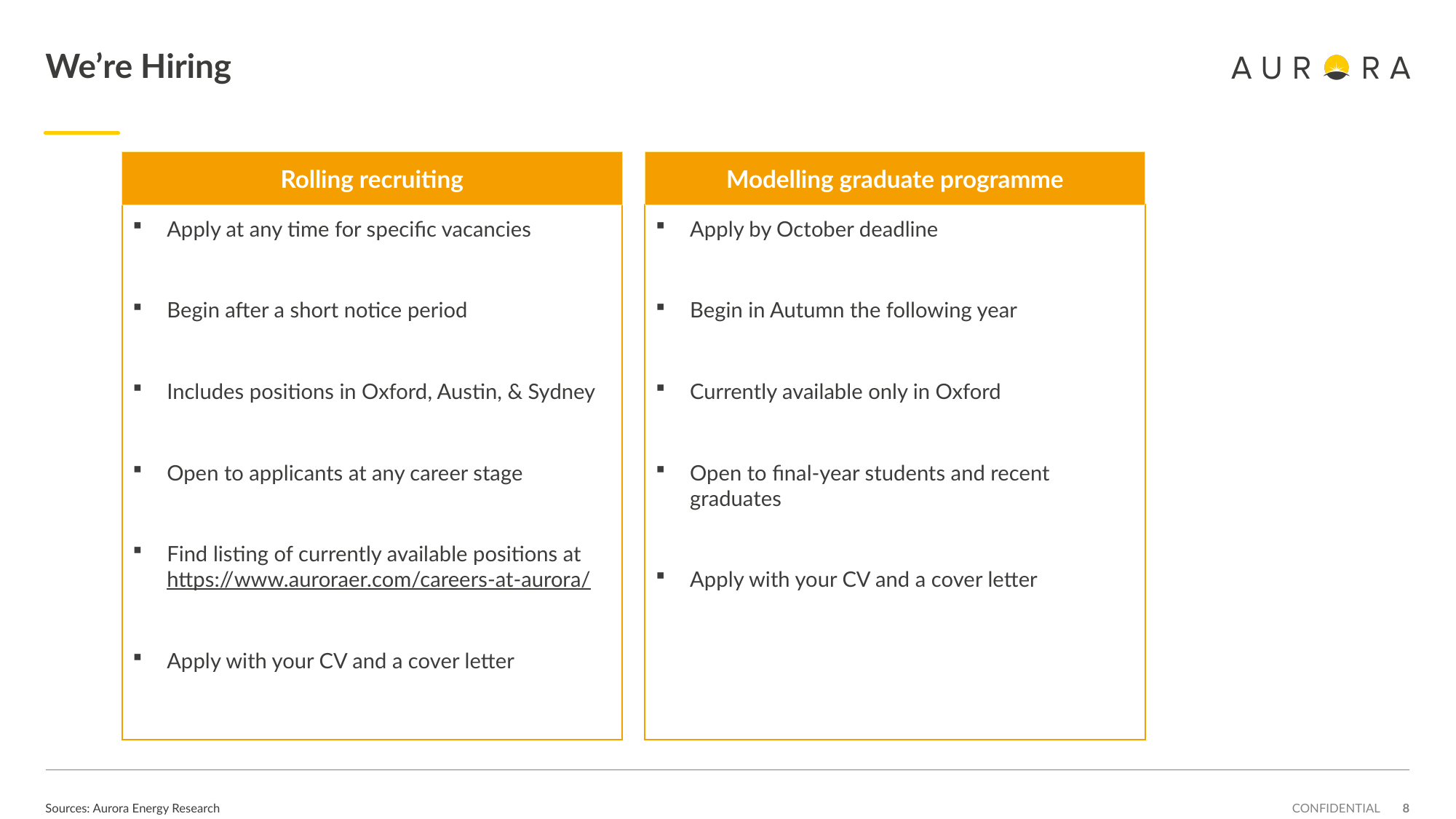

# We’re Hiring
Rolling recruiting
Modelling graduate programme
Apply by October deadline

Begin in Autumn the following year

Currently available only in Oxford

Open to final-year students and recent graduates

Apply with your CV and a cover letter

Apply at any time for specific vacancies

Begin after a short notice period

Includes positions in Oxford, Austin, & Sydney

Open to applicants at any career stage

Find listing of currently available positions at https://www.auroraer.com/careers-at-aurora/

Apply with your CV and a cover letter

Sources: Aurora Energy Research